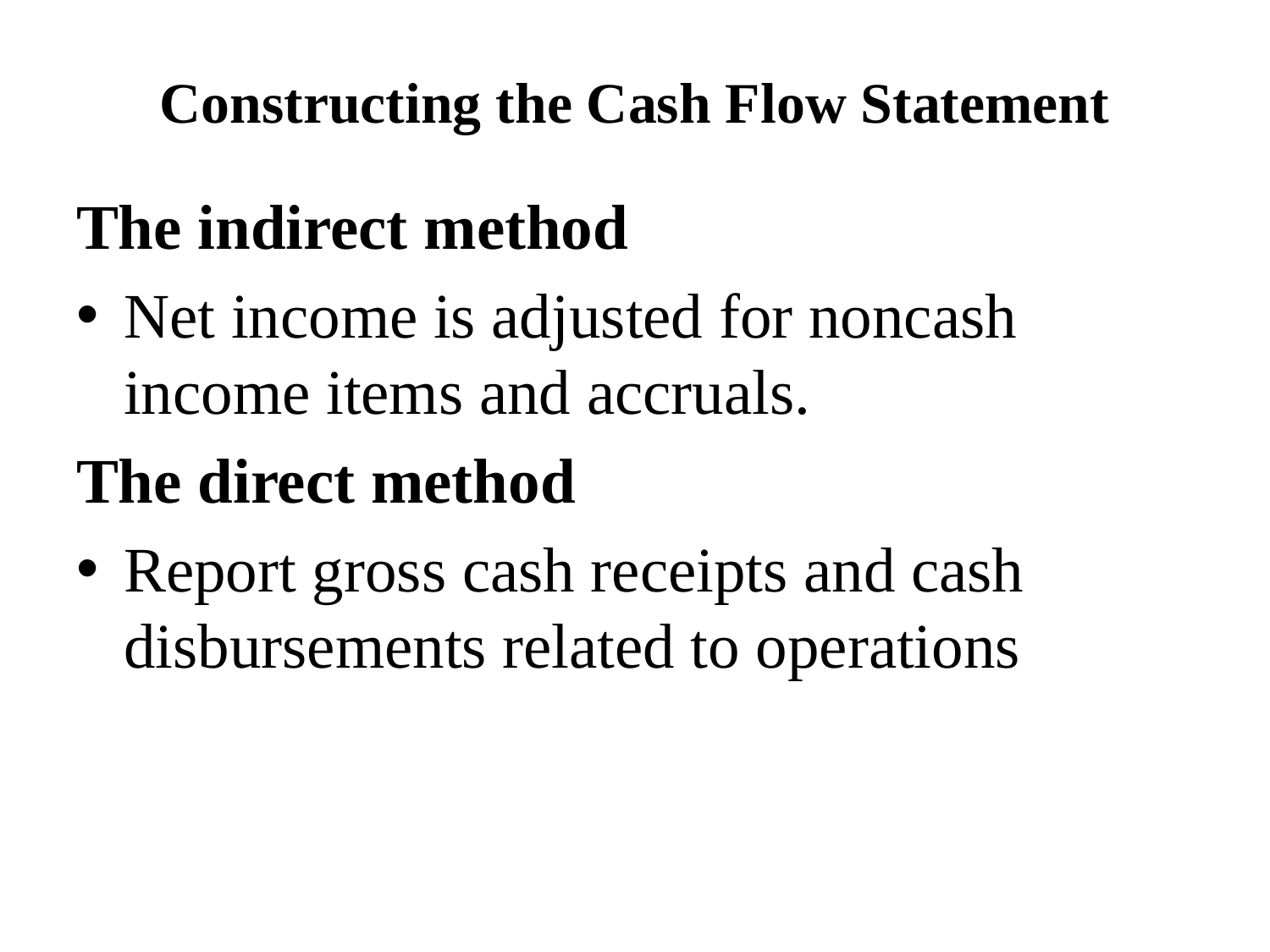

# Constructing the Cash Flow Statement
The indirect method
Net income is adjusted for noncash income items and accruals.
The direct method
Report gross cash receipts and cash disbursements related to operations